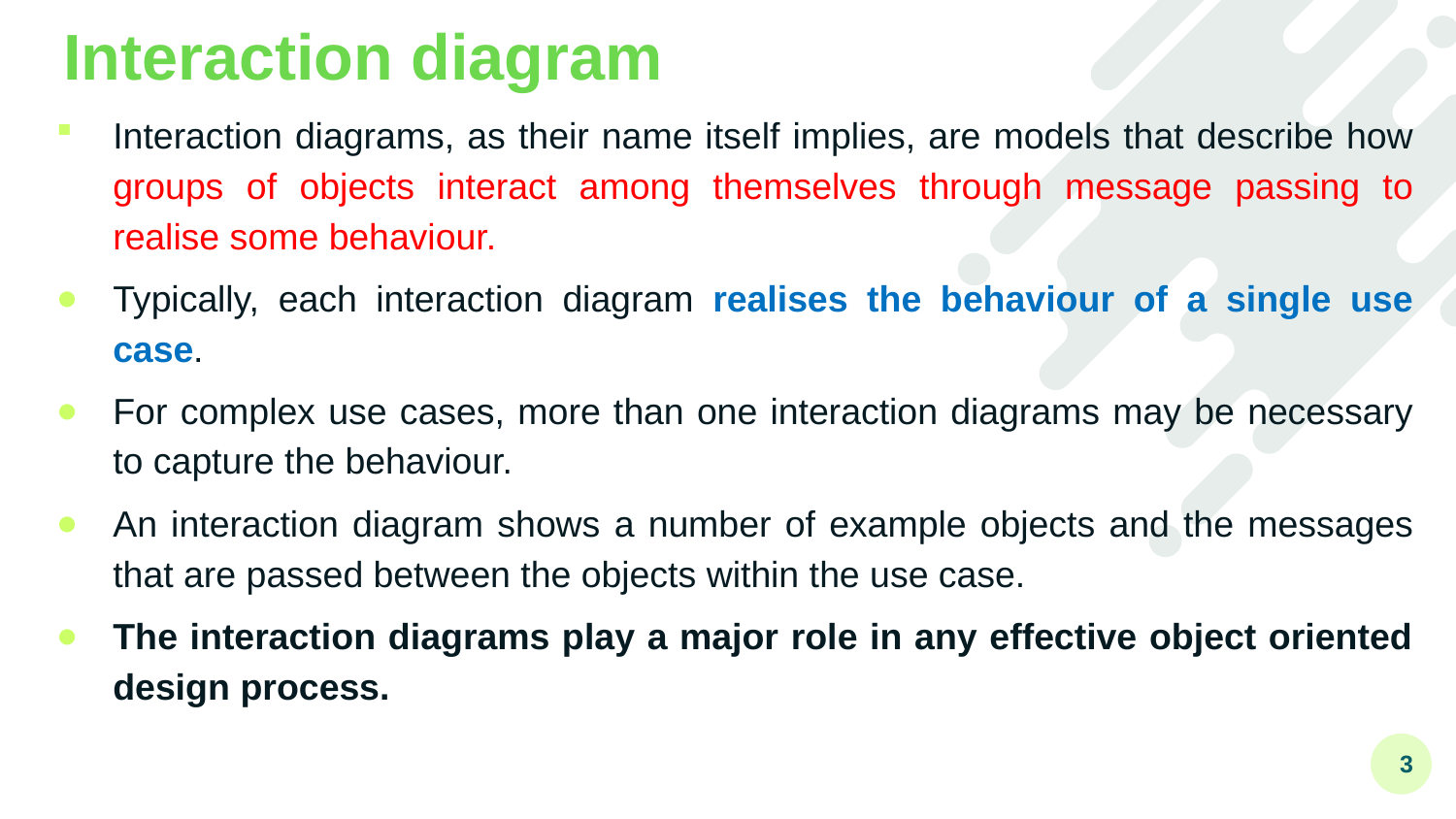

# Interaction diagram
Interaction diagrams, as their name itself implies, are models that describe how groups of objects interact among themselves through message passing to realise some behaviour.
Typically, each interaction diagram realises the behaviour of a single use case.
For complex use cases, more than one interaction diagrams may be necessary to capture the behaviour.
An interaction diagram shows a number of example objects and the messages that are passed between the objects within the use case.
The interaction diagrams play a major role in any effective object oriented design process.
3